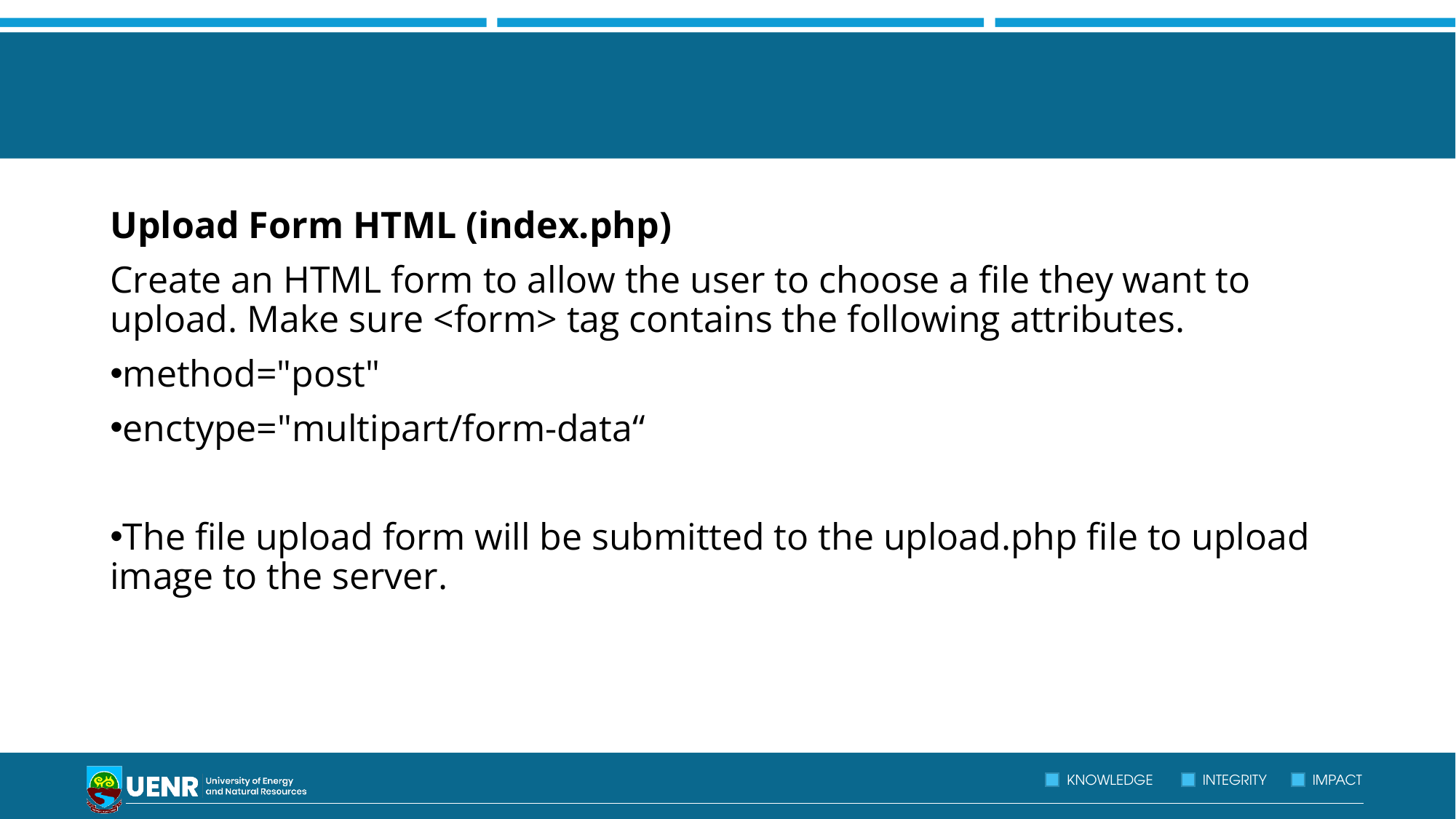

#
Upload Form HTML (index.php)
Create an HTML form to allow the user to choose a file they want to upload. Make sure <form> tag contains the following attributes.
method="post"
enctype="multipart/form-data“

The file upload form will be submitted to the upload.php file to upload image to the server.